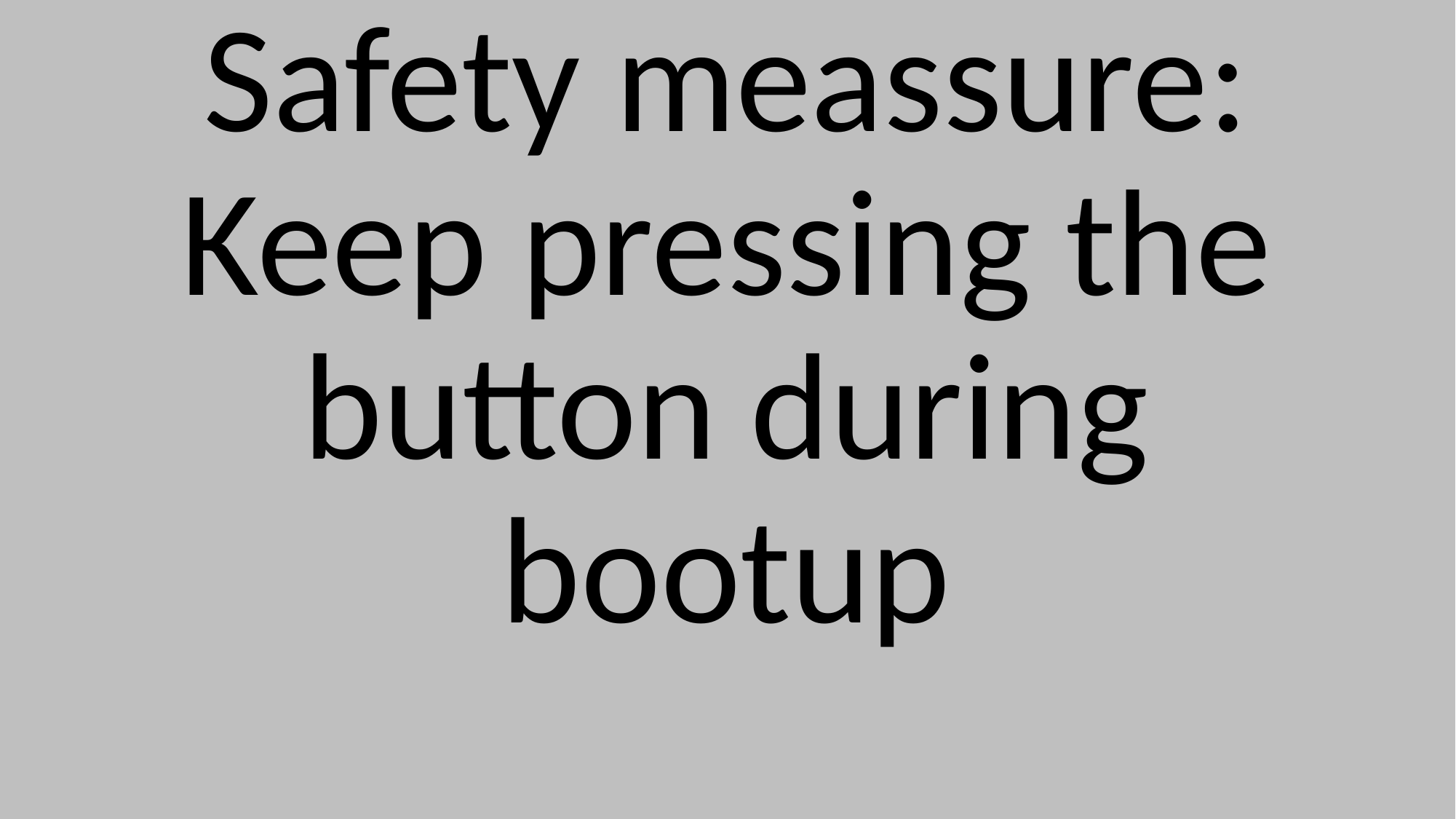

# Safety meassure: Keep pressing the button during bootup